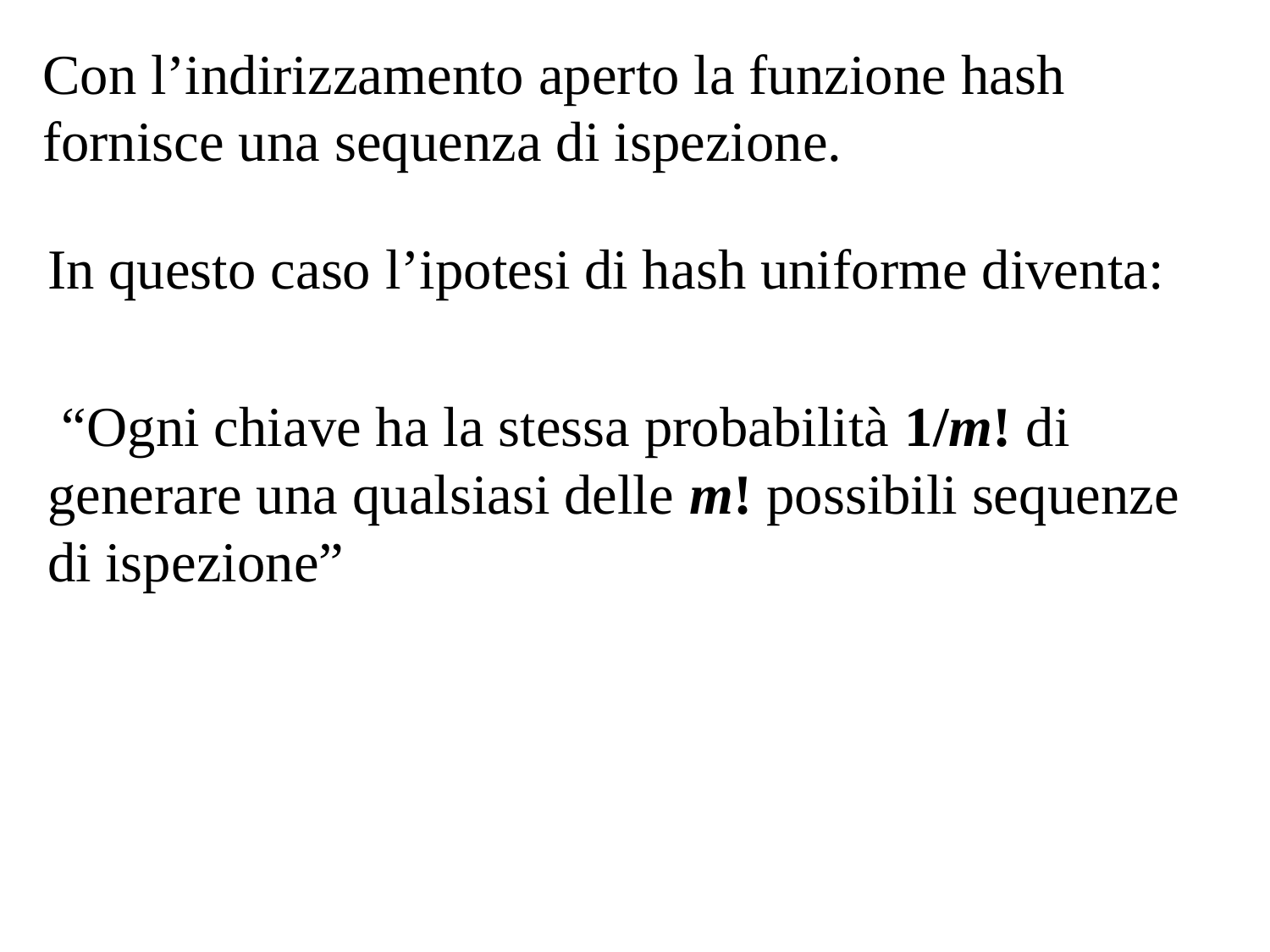

Con l’indirizzamento aperto la funzione hash fornisce una sequenza di ispezione.
In questo caso l’ipotesi di hash uniforme diventa:

 “Ogni chiave ha la stessa probabilità 1/m! di generare una qualsiasi delle m! possibili sequenze di ispezione”